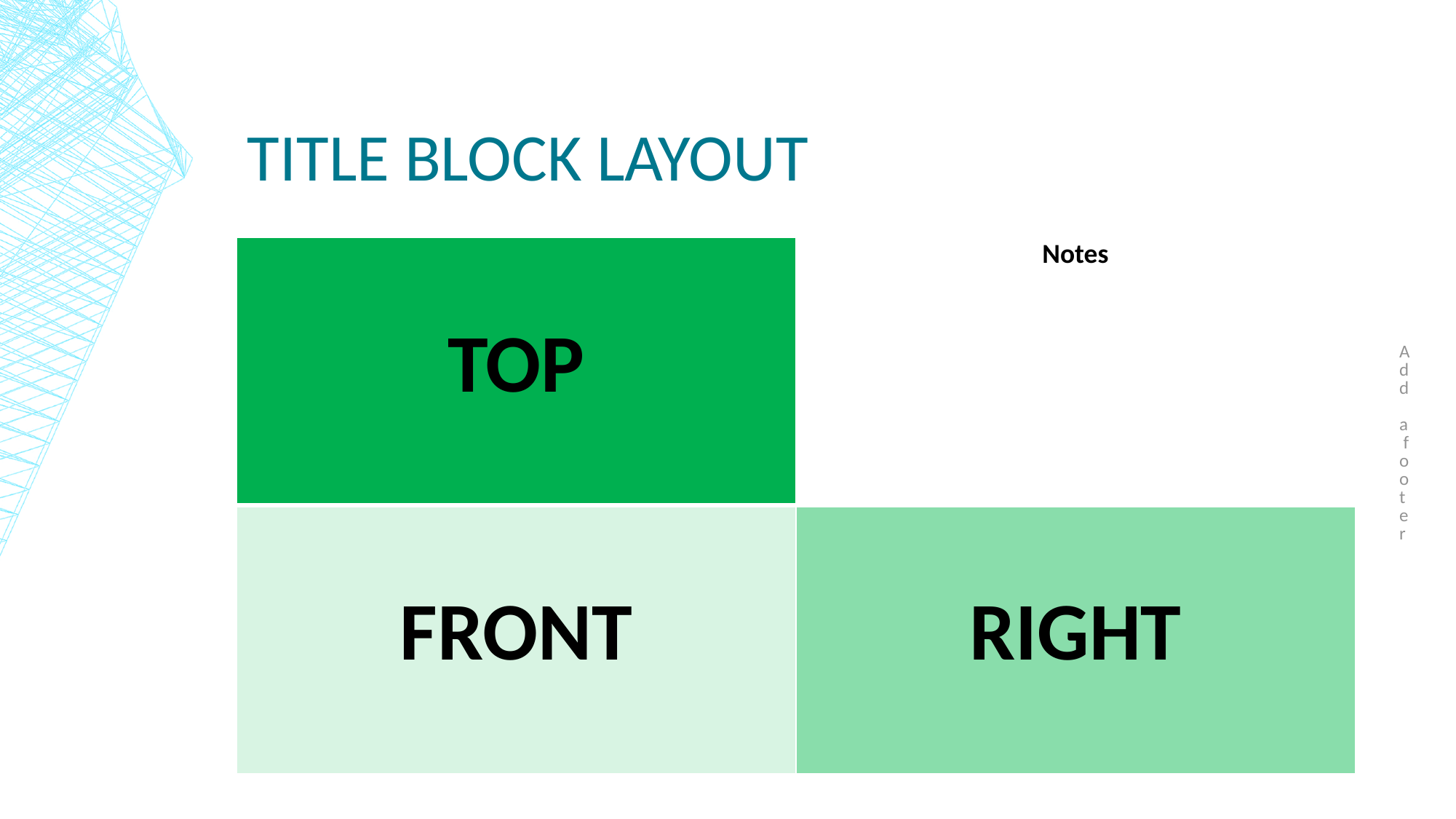

Add a footer
# Title Block Layout
| TOP | Notes |
| --- | --- |
| FRONT | RIGHT |